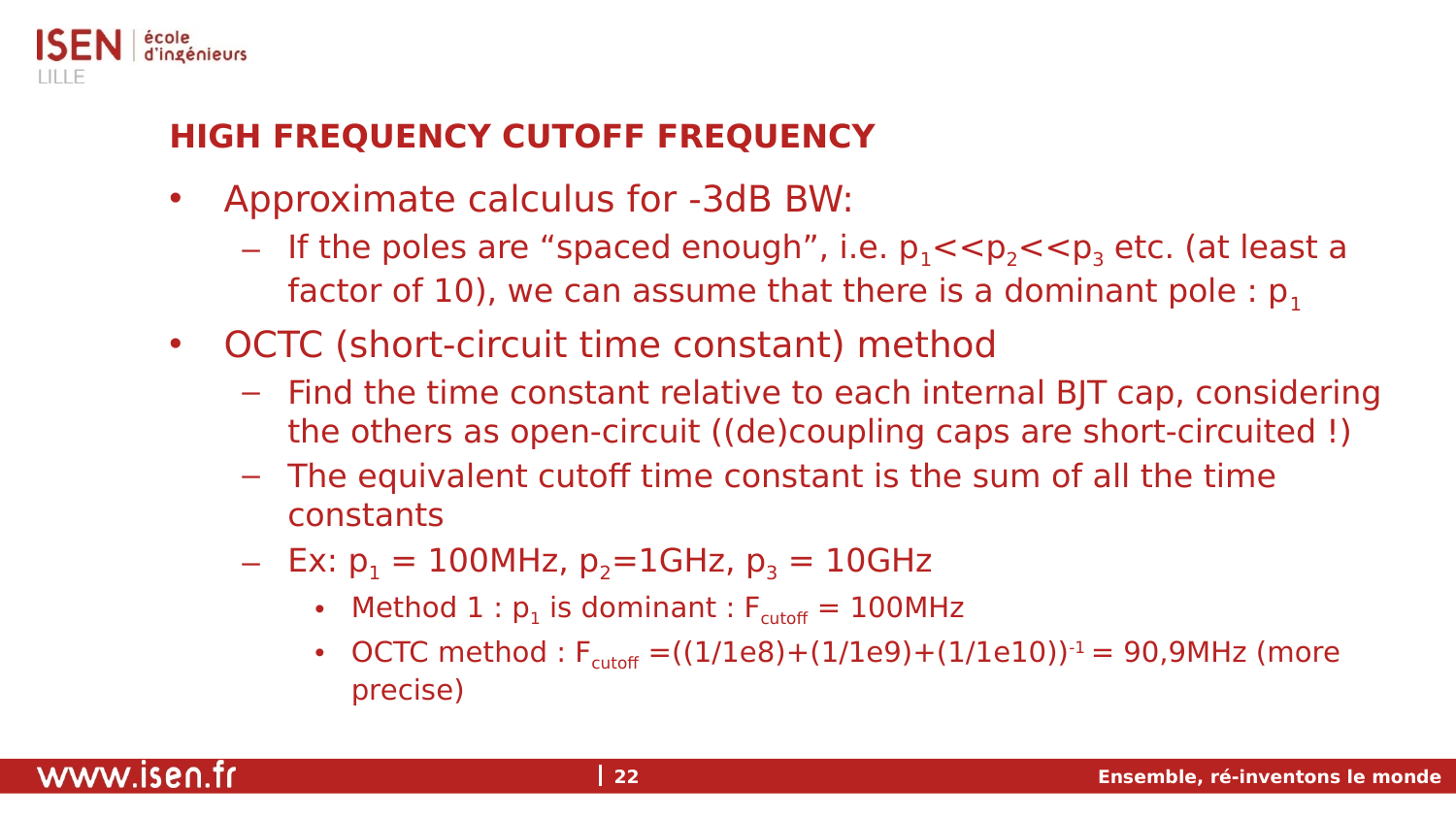

# High Frequency Cutoff frequency
Approximate calculus for -3dB BW:
If the poles are “spaced enough”, i.e. p1<<p2<<p3 etc. (at least a factor of 10), we can assume that there is a dominant pole : p1
OCTC (short-circuit time constant) method
Find the time constant relative to each internal BJT cap, considering the others as open-circuit ((de)coupling caps are short-circuited !)
The equivalent cutoff time constant is the sum of all the time constants
Ex: p1 = 100MHz, p2=1GHz, p3 = 10GHz
Method 1 : p1 is dominant : Fcutoff = 100MHz
OCTC method : Fcutoff =((1/1e8)+(1/1e9)+(1/1e10))-1 = 90,9MHz (more precise)

Ensemble, ré-inventons le monde
22